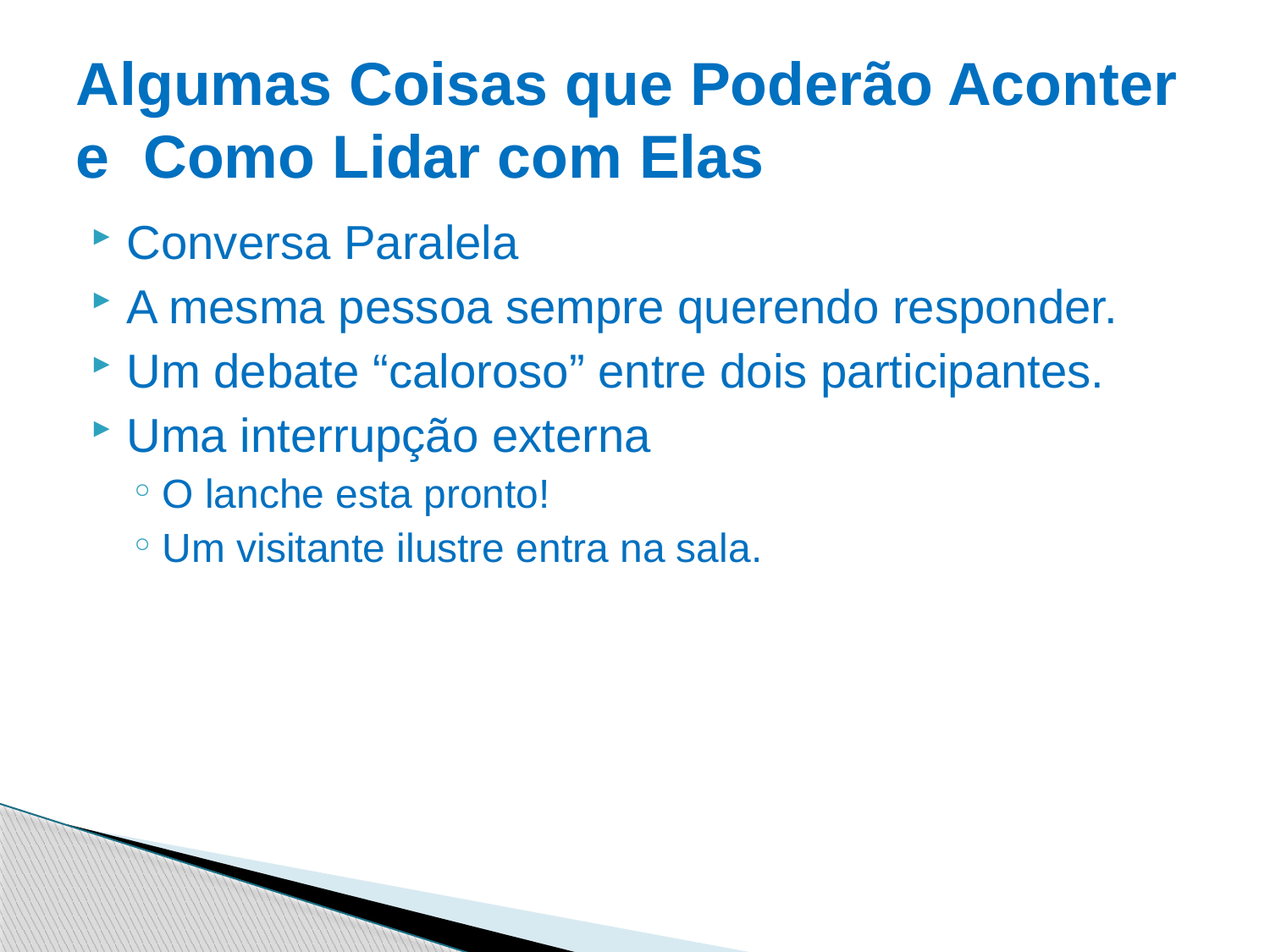

# Algumas Coisas que Poderão Aconter e  Como Lidar com Elas
Conversa Paralela
A mesma pessoa sempre querendo responder.
Um debate “caloroso” entre dois participantes.
Uma interrupção externa
O lanche esta pronto!
Um visitante ilustre entra na sala.